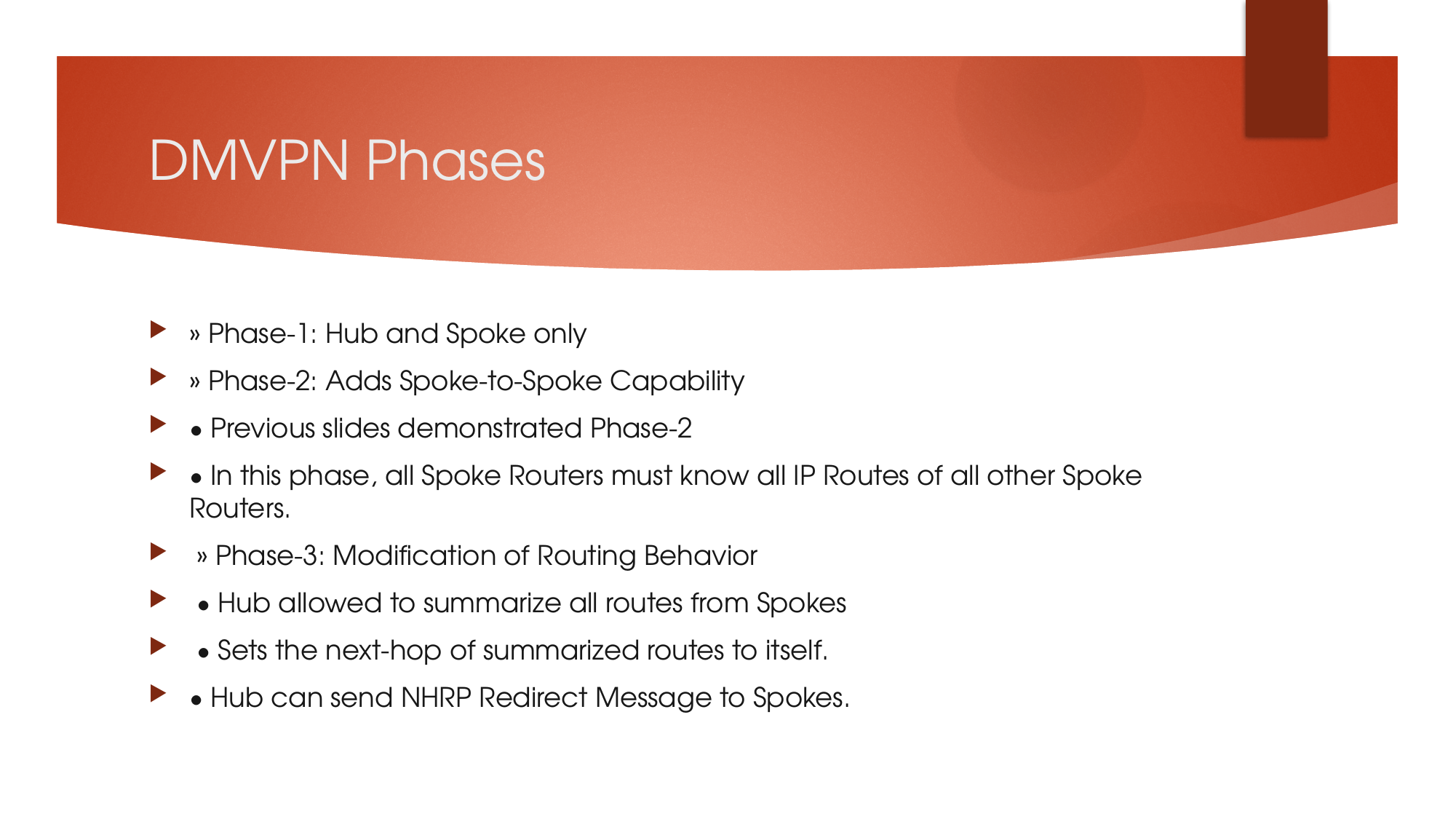

# DMVPN Phases
» Phase-1: Hub and Spoke only
» Phase-2: Adds Spoke-to-Spoke Capability
• Previous slides demonstrated Phase-2
• In this phase, all Spoke Routers must know all IP Routes of all other Spoke Routers.
 » Phase-3: Modification of Routing Behavior
 • Hub allowed to summarize all routes from Spokes
 • Sets the next-hop of summarized routes to itself.
• Hub can send NHRP Redirect Message to Spokes.